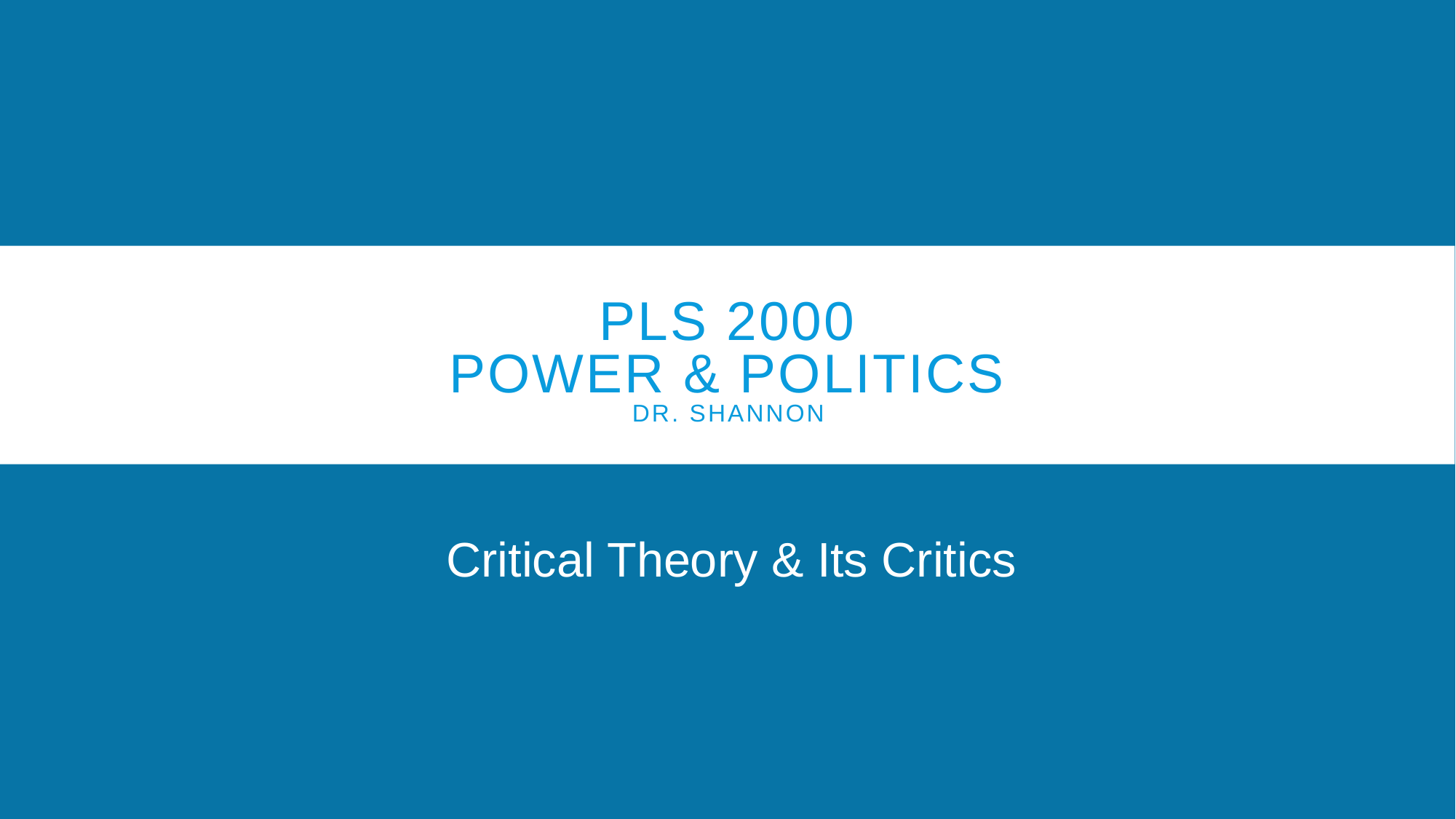

# Pls 2000 power & politics Dr. shannon
Critical Theory & Its Critics